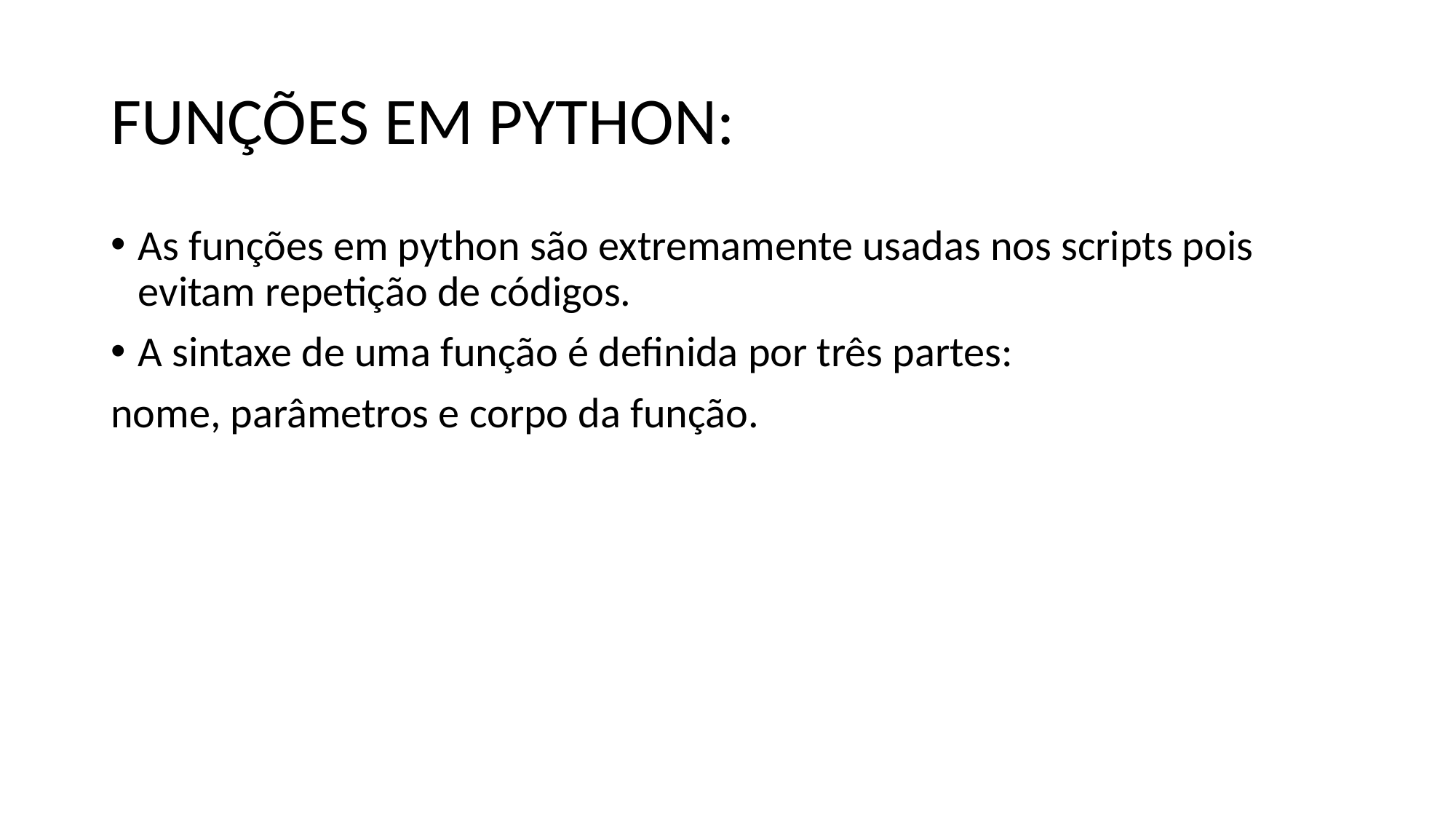

# FUNÇÕES EM PYTHON:
As funções em python são extremamente usadas nos scripts pois evitam repetição de códigos.
A sintaxe de uma função é definida por três partes:
nome, parâmetros e corpo da função.